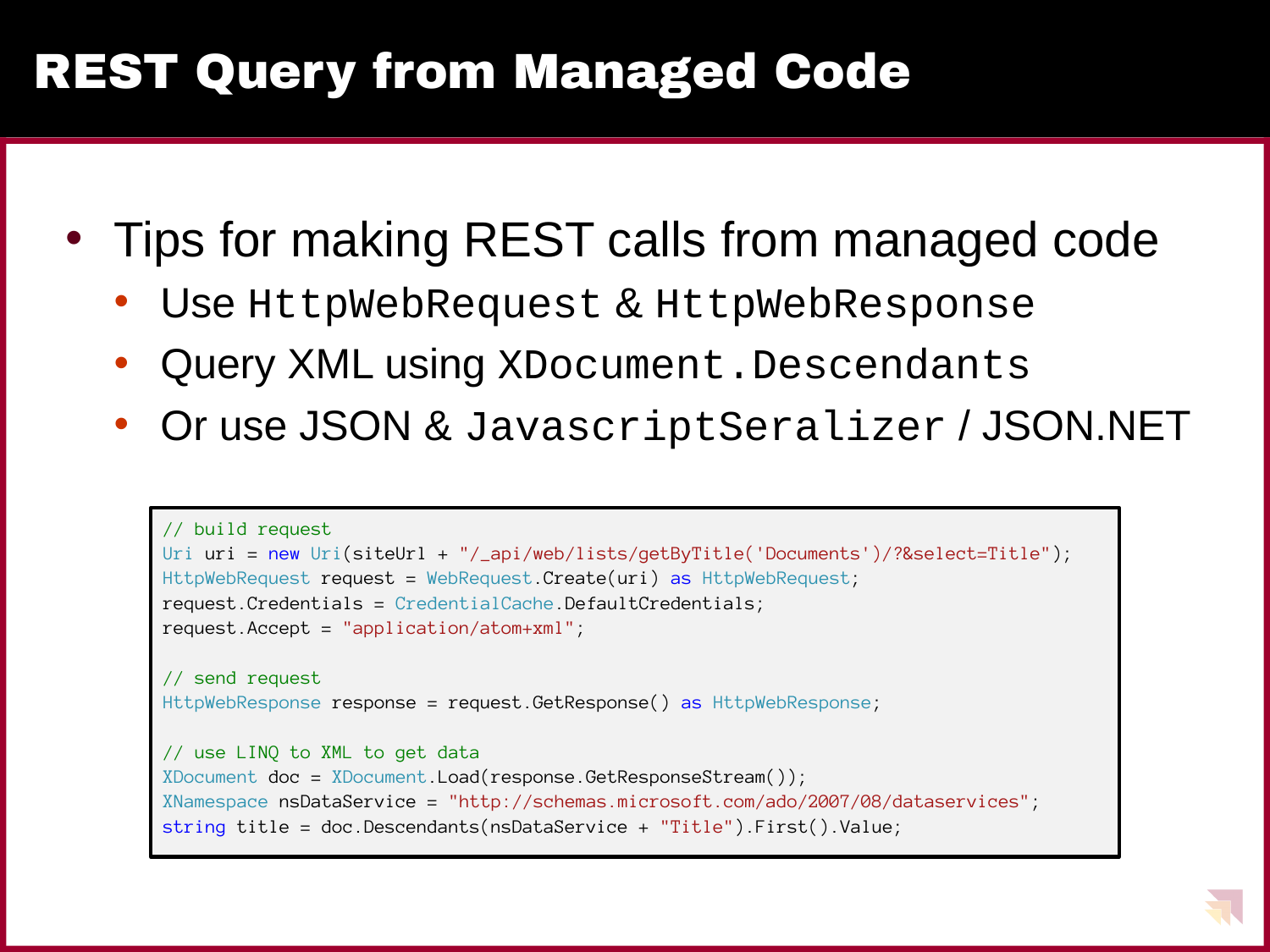

# REST Query from Managed Code
Tips for making REST calls from managed code
Use HttpWebRequest & HttpWebResponse
Query XML using XDocument.Descendants
Or use JSON & JavascriptSeralizer / JSON.NET
// build request
Uri uri = new Uri(siteUrl + "/_api/web/lists/getByTitle('Documents')/?&select=Title");
HttpWebRequest request = WebRequest.Create(uri) as HttpWebRequest;
request.Credentials = CredentialCache.DefaultCredentials;
request.Accept = "application/atom+xml";

// send request
HttpWebResponse response = request.GetResponse() as HttpWebResponse;

// use LINQ to XML to get data
XDocument doc = XDocument.Load(response.GetResponseStream());
XNamespace nsDataService = "http://schemas.microsoft.com/ado/2007/08/dataservices";
string title = doc.Descendants(nsDataService + "Title").First().Value;